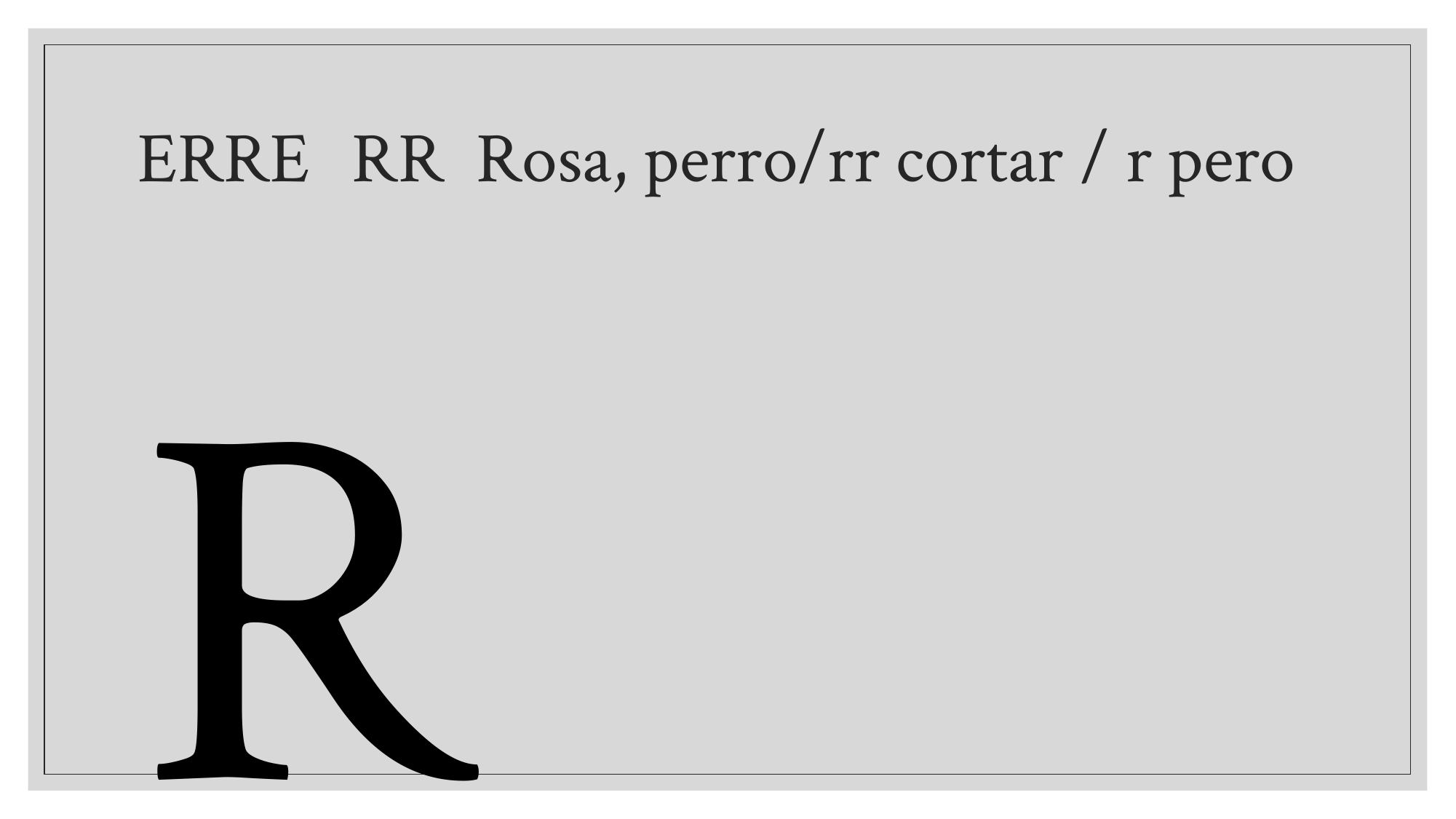

# ERRE	RR  Rosa, perro/rr cortar / r pero
R